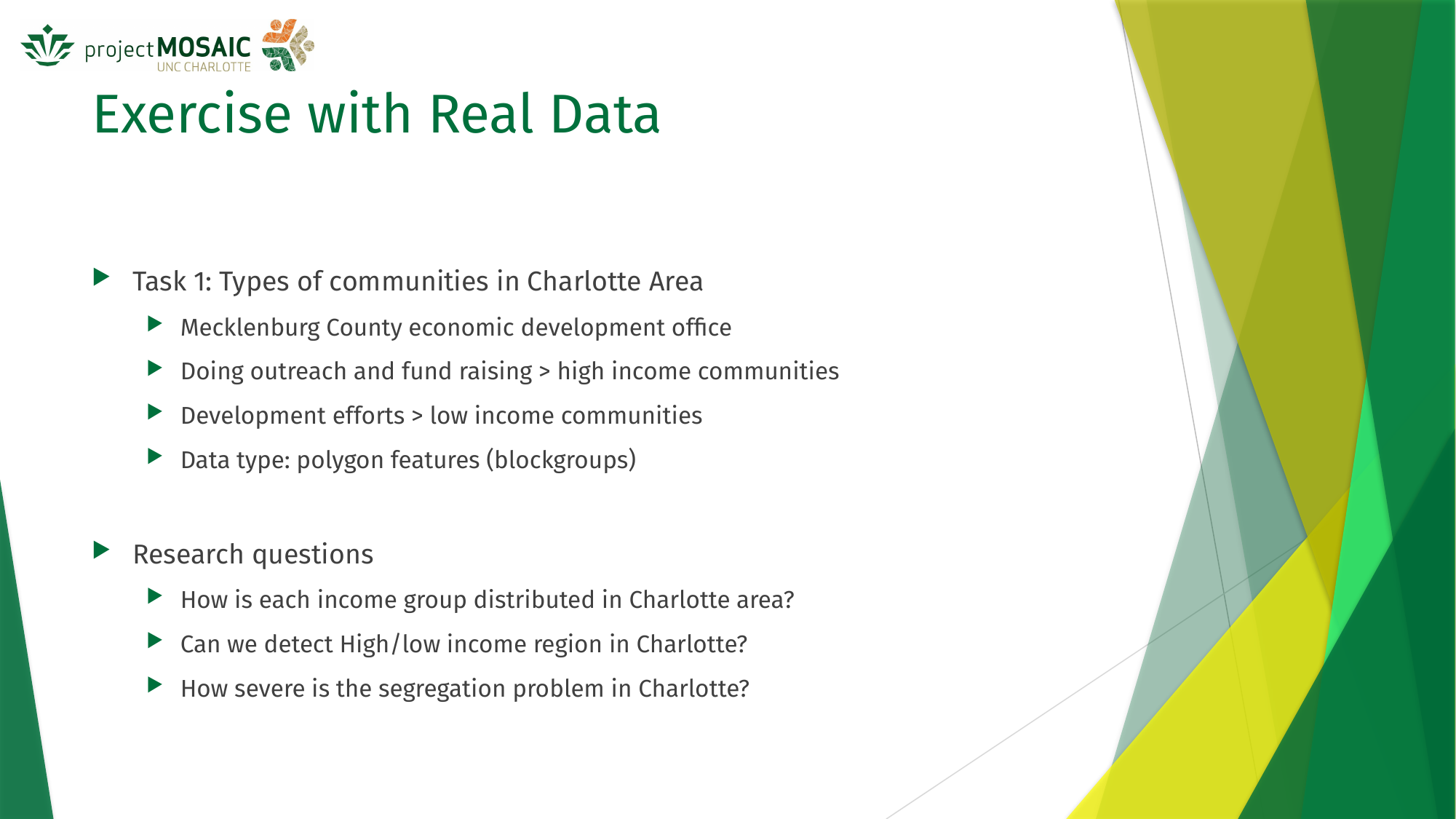

# Exercise with Real Data
Task 1: Types of communities in Charlotte Area
Mecklenburg County economic development office
Doing outreach and fund raising > high income communities
Development efforts > low income communities
Data type: polygon features (blockgroups)

Research questions
How is each income group distributed in Charlotte area?
Can we detect High/low income region in Charlotte?
How severe is the segregation problem in Charlotte?